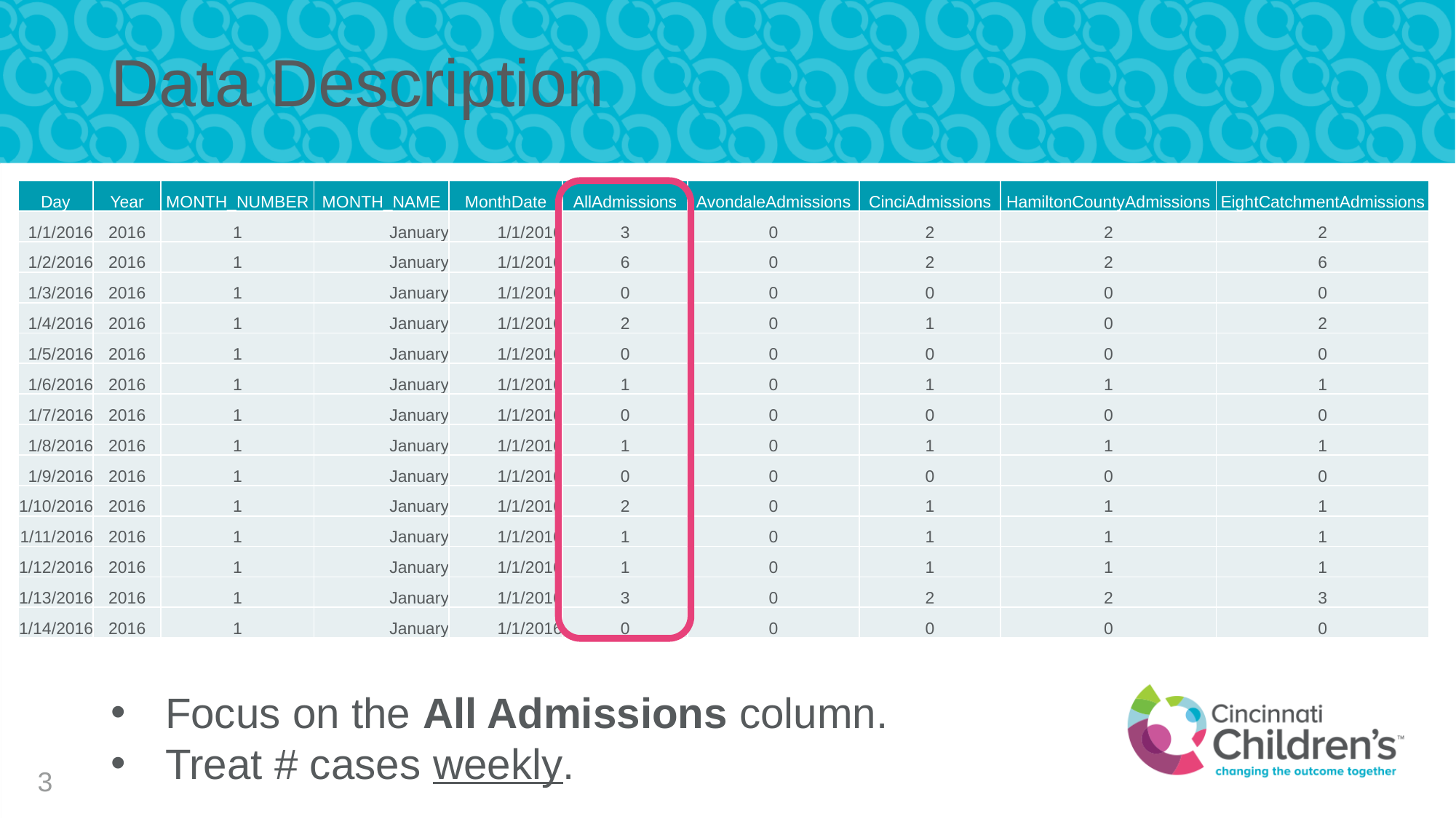

# Data Description
| Day | Year | MONTH\_NUMBER | MONTH\_NAME | MonthDate | AllAdmissions | AvondaleAdmissions | CinciAdmissions | HamiltonCountyAdmissions | EightCatchmentAdmissions |
| --- | --- | --- | --- | --- | --- | --- | --- | --- | --- |
| 1/1/2016 | 2016 | 1 | January | 1/1/2016 | 3 | 0 | 2 | 2 | 2 |
| 1/2/2016 | 2016 | 1 | January | 1/1/2016 | 6 | 0 | 2 | 2 | 6 |
| 1/3/2016 | 2016 | 1 | January | 1/1/2016 | 0 | 0 | 0 | 0 | 0 |
| 1/4/2016 | 2016 | 1 | January | 1/1/2016 | 2 | 0 | 1 | 0 | 2 |
| 1/5/2016 | 2016 | 1 | January | 1/1/2016 | 0 | 0 | 0 | 0 | 0 |
| 1/6/2016 | 2016 | 1 | January | 1/1/2016 | 1 | 0 | 1 | 1 | 1 |
| 1/7/2016 | 2016 | 1 | January | 1/1/2016 | 0 | 0 | 0 | 0 | 0 |
| 1/8/2016 | 2016 | 1 | January | 1/1/2016 | 1 | 0 | 1 | 1 | 1 |
| 1/9/2016 | 2016 | 1 | January | 1/1/2016 | 0 | 0 | 0 | 0 | 0 |
| 1/10/2016 | 2016 | 1 | January | 1/1/2016 | 2 | 0 | 1 | 1 | 1 |
| 1/11/2016 | 2016 | 1 | January | 1/1/2016 | 1 | 0 | 1 | 1 | 1 |
| 1/12/2016 | 2016 | 1 | January | 1/1/2016 | 1 | 0 | 1 | 1 | 1 |
| 1/13/2016 | 2016 | 1 | January | 1/1/2016 | 3 | 0 | 2 | 2 | 3 |
| 1/14/2016 | 2016 | 1 | January | 1/1/2016 | 0 | 0 | 0 | 0 | 0 |

Focus on the All Admissions column.
Treat # cases weekly.
3